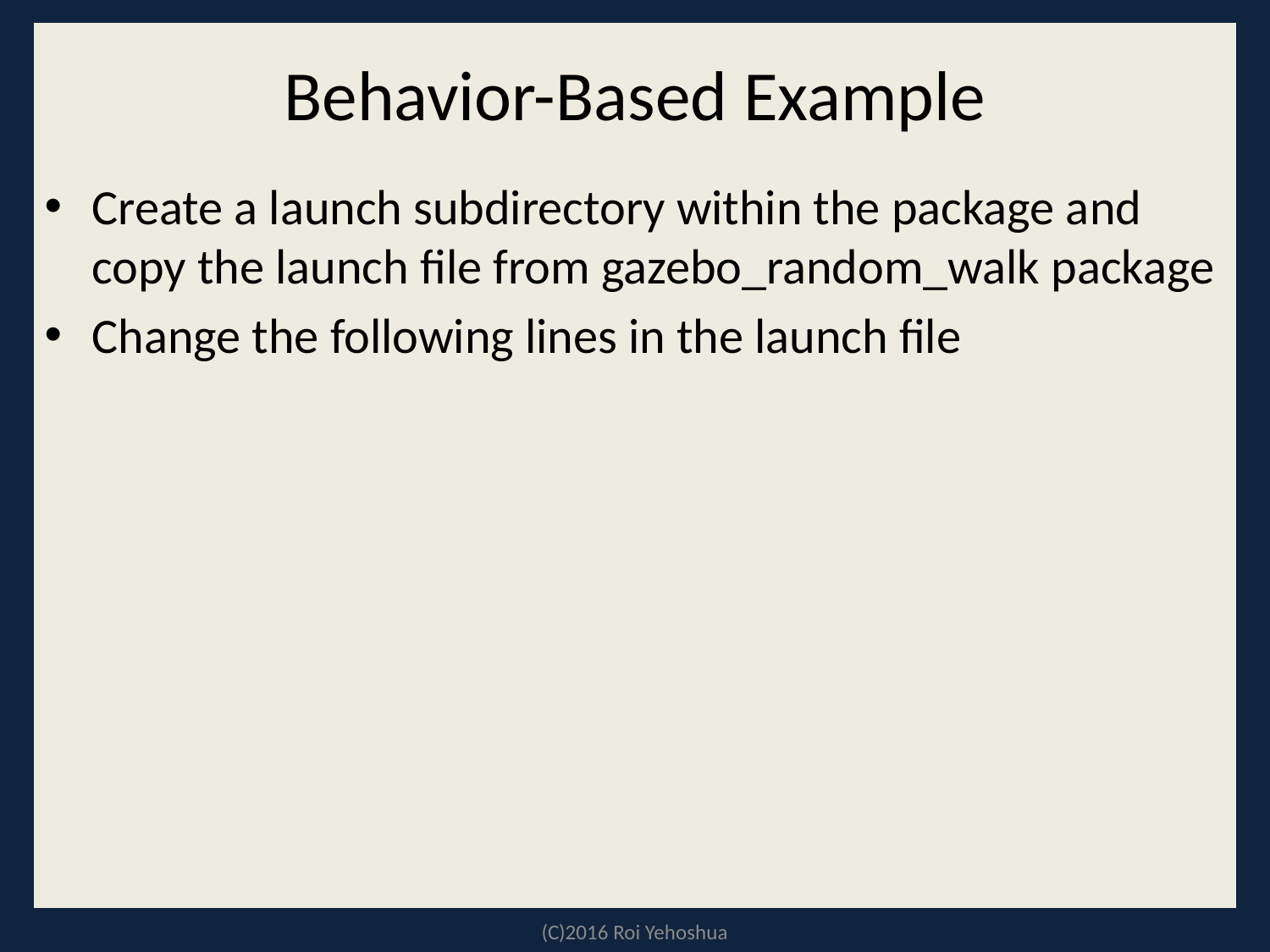

# Behavior-Based Example
Create a launch subdirectory within the package and copy the launch file from gazebo_random_walk package
Change the following lines in the launch file

(C)2016 Roi Yehoshua